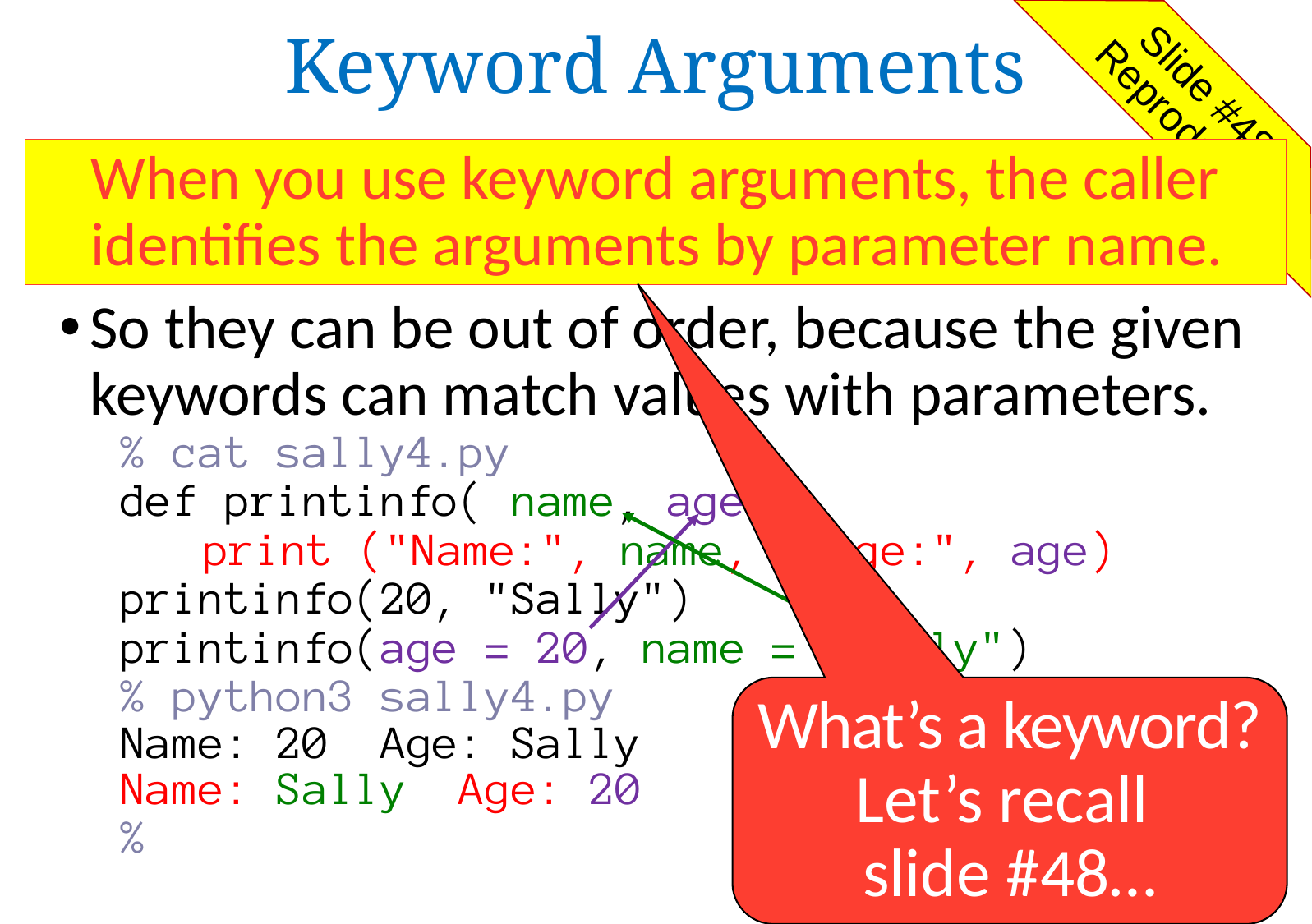

Keyword Arguments
Slide #48,
Reproduced

When you use keyword arguments, the caller identifies the arguments by parameter name.
So they can be out of order, because the given keywords can match values with parameters.
% cat sally4.py
def printinfo( name, age ):
	  print ("Name:", name, " Age:", age)
printinfo(20, "Sally")
printinfo(age = 20, name = "Sally")
% python3 sally4.py
Name: 20  Age: Sally
Name: Sally  Age: 20
%

When you use keyword arguments, the caller identifies the arguments by parameter name.
What’s a keyword?
Let’s recall
slide #48…